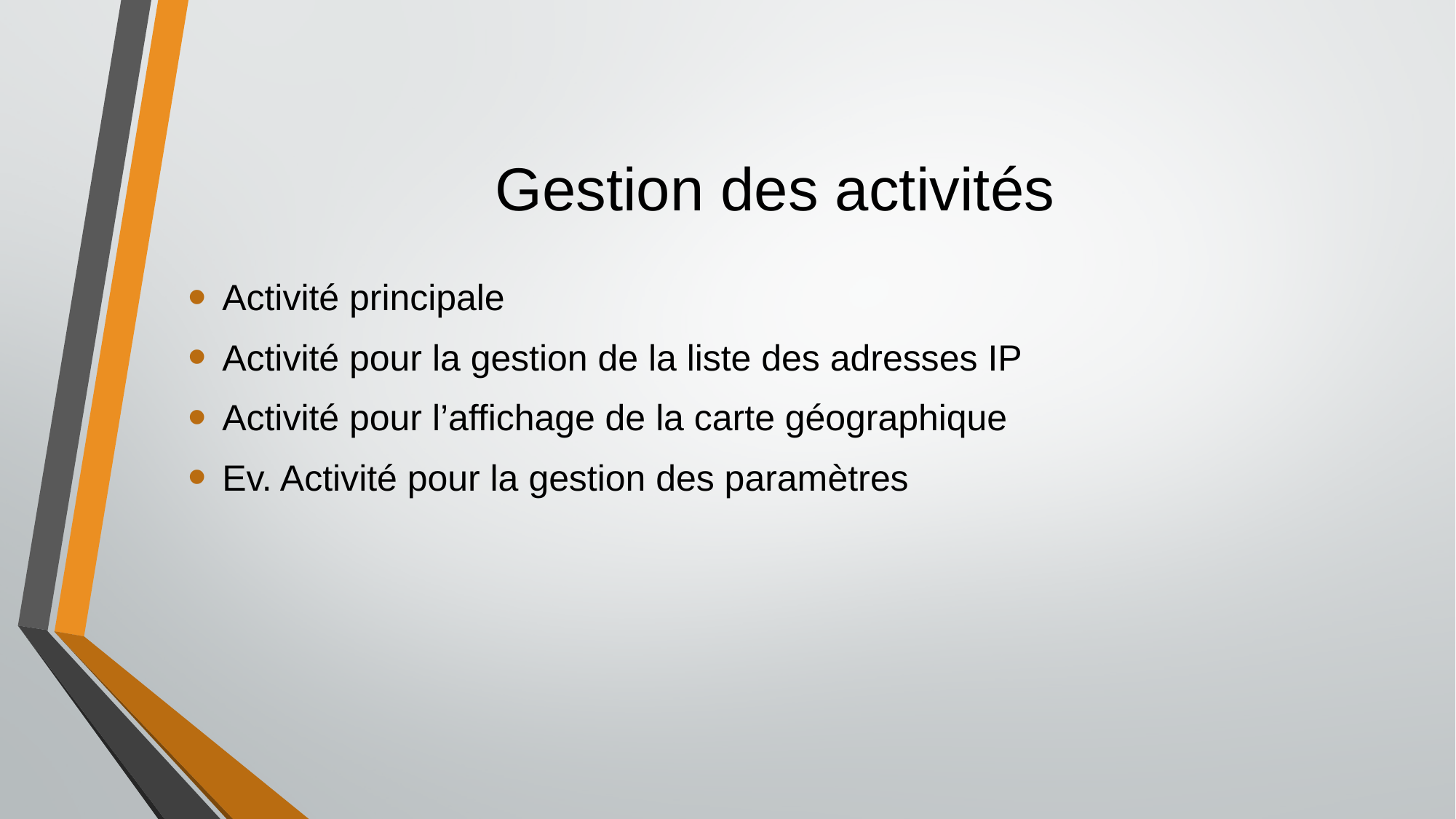

# Gestion des activités
Activité principale
Activité pour la gestion de la liste des adresses IP
Activité pour l’affichage de la carte géographique
Ev. Activité pour la gestion des paramètres